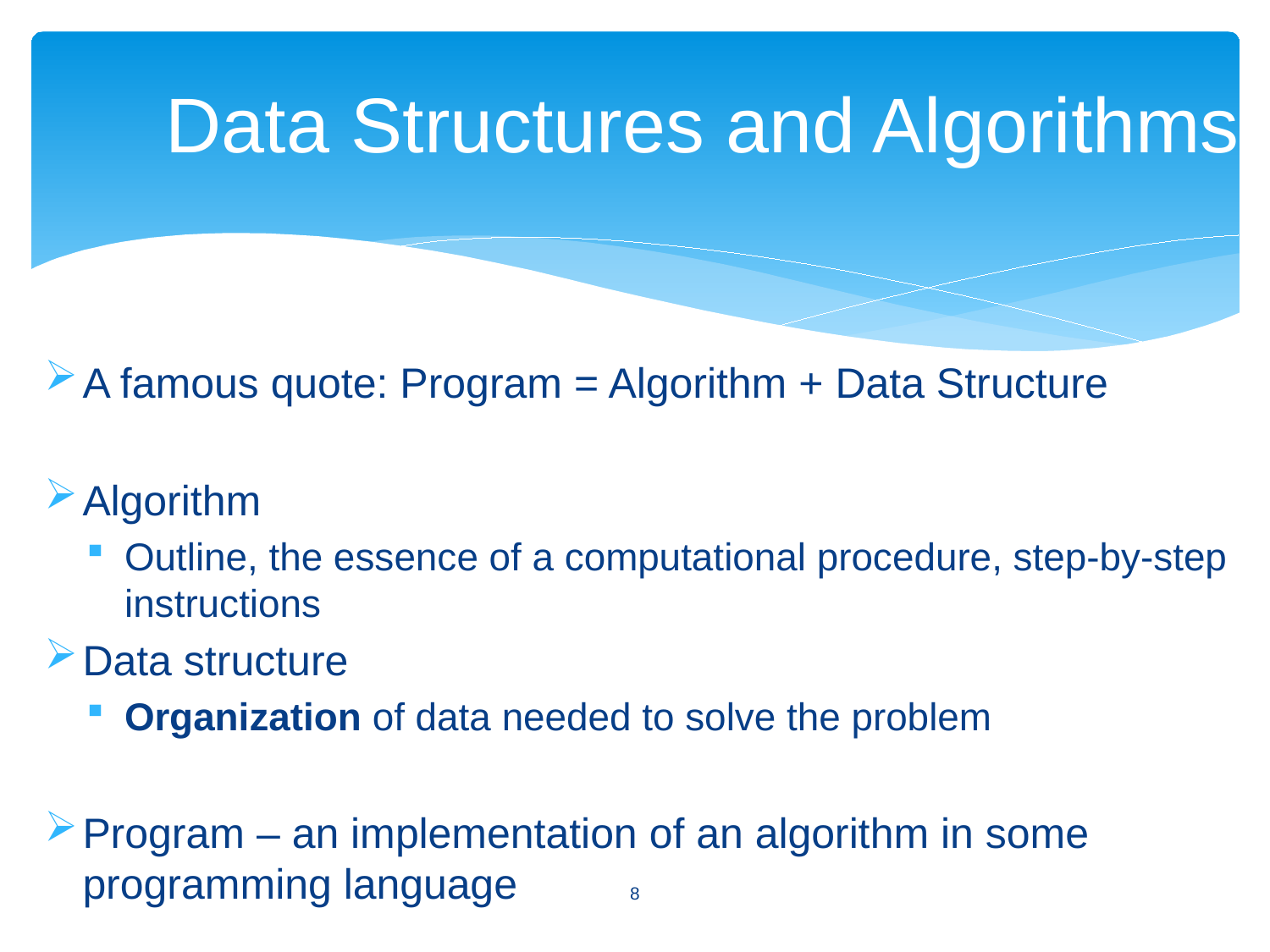

# Data Structures and Algorithms
A famous quote: Program = Algorithm + Data Structure

Algorithm
Outline, the essence of a computational procedure, step-by-step instructions
Data structure
Organization of data needed to solve the problem

Program – an implementation of an algorithm in some programming language
8